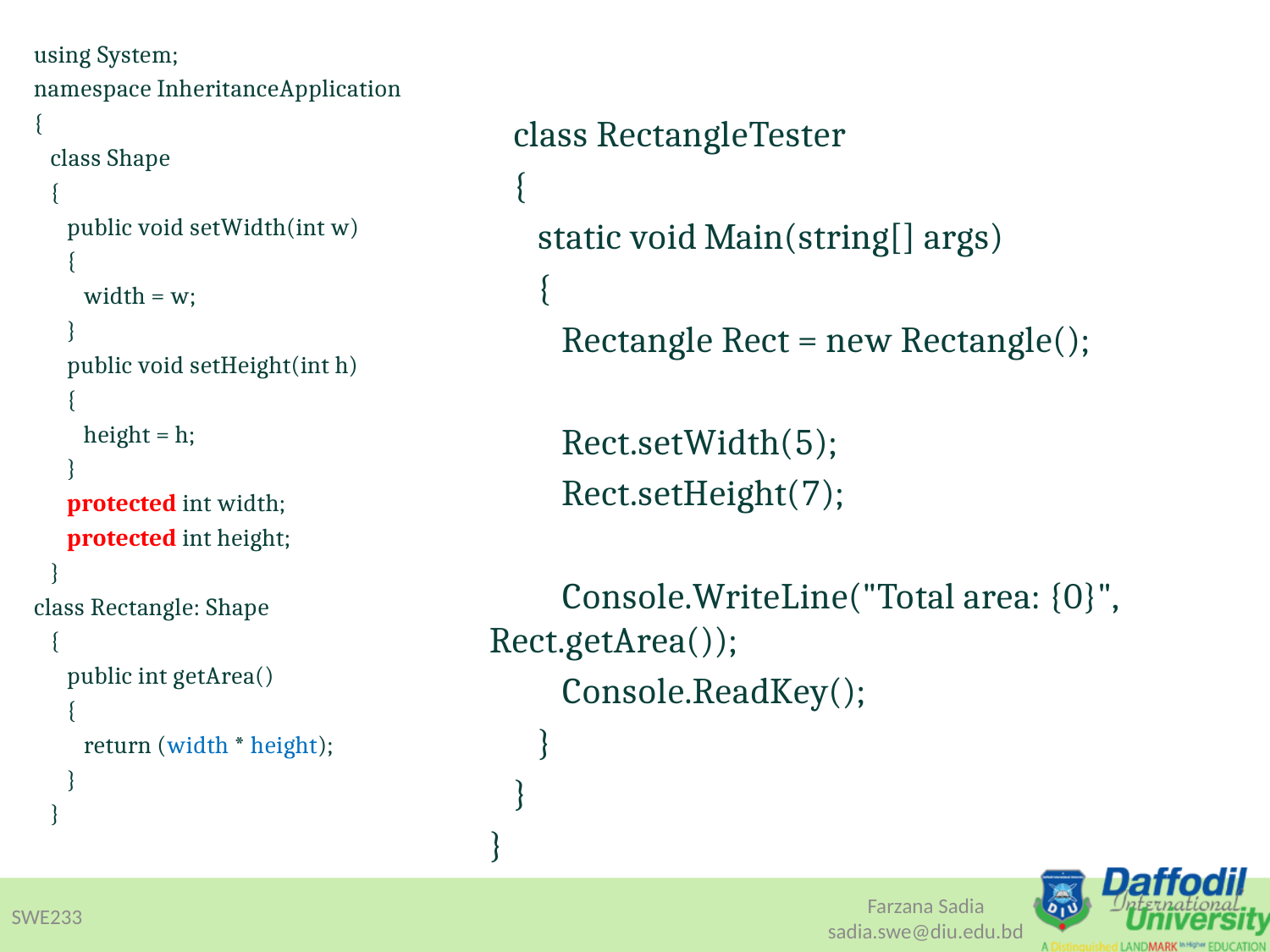

using System;
namespace InheritanceApplication
{
   class Shape
   {
      public void setWidth(int w)
      {
         width = w;
      }
      public void setHeight(int h)
      {
         height = h;
      }
      protected int width;
      protected int height;
   }
class Rectangle: Shape
   {
      public int getArea()
      {
         return (width * height);
      }
   }

   class RectangleTester
   {
      static void Main(string[] args)
      {
         Rectangle Rect = new Rectangle();

         Rect.setWidth(5);
         Rect.setHeight(7);

         Console.WriteLine("Total area: {0}",  Rect.getArea());
         Console.ReadKey();
      }
   }
}